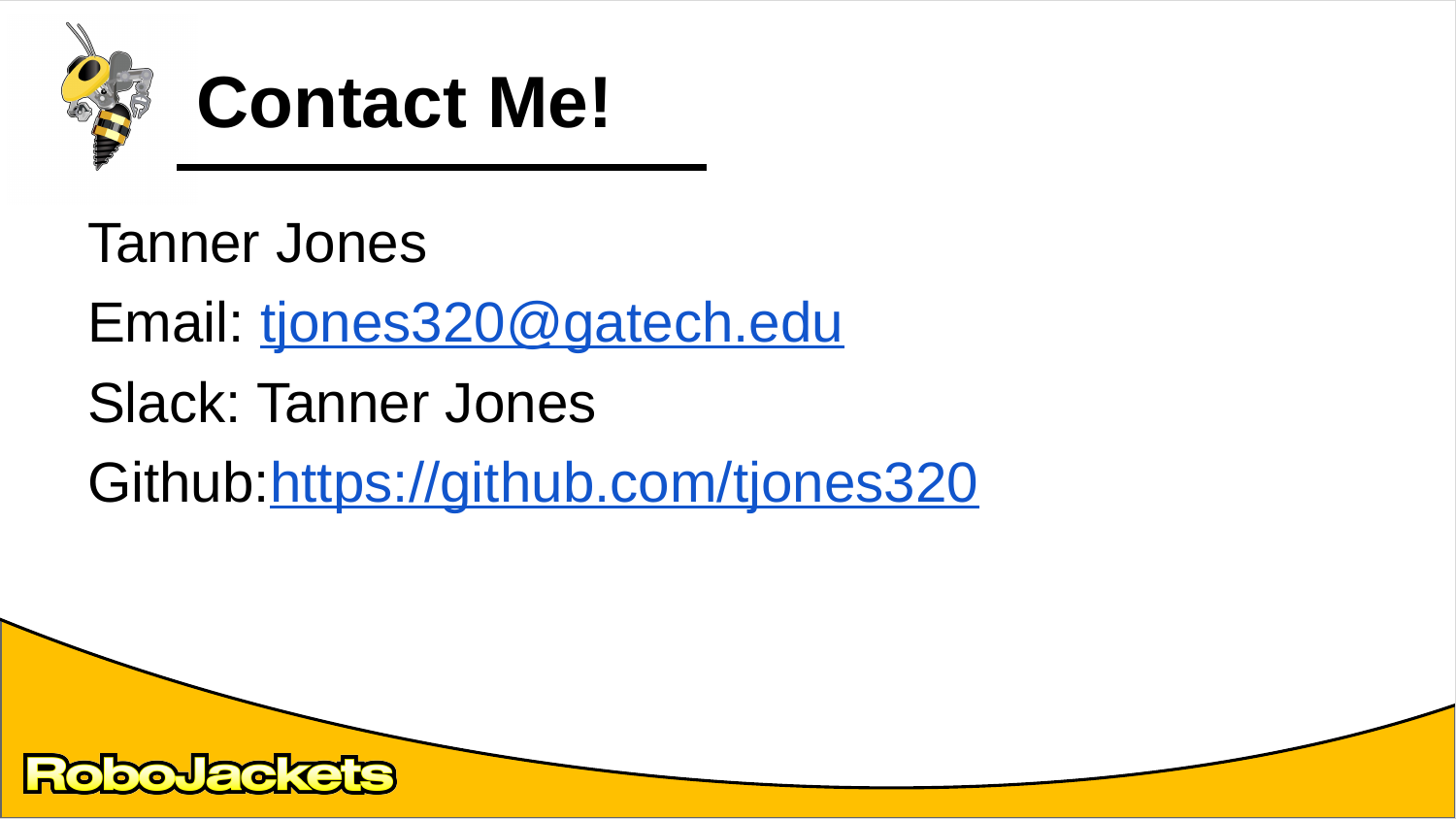

# Contact Me!
Tanner Jones
Email: tjones320@gatech.edu
Slack: Tanner Jones
Github:https://github.com/tjones320